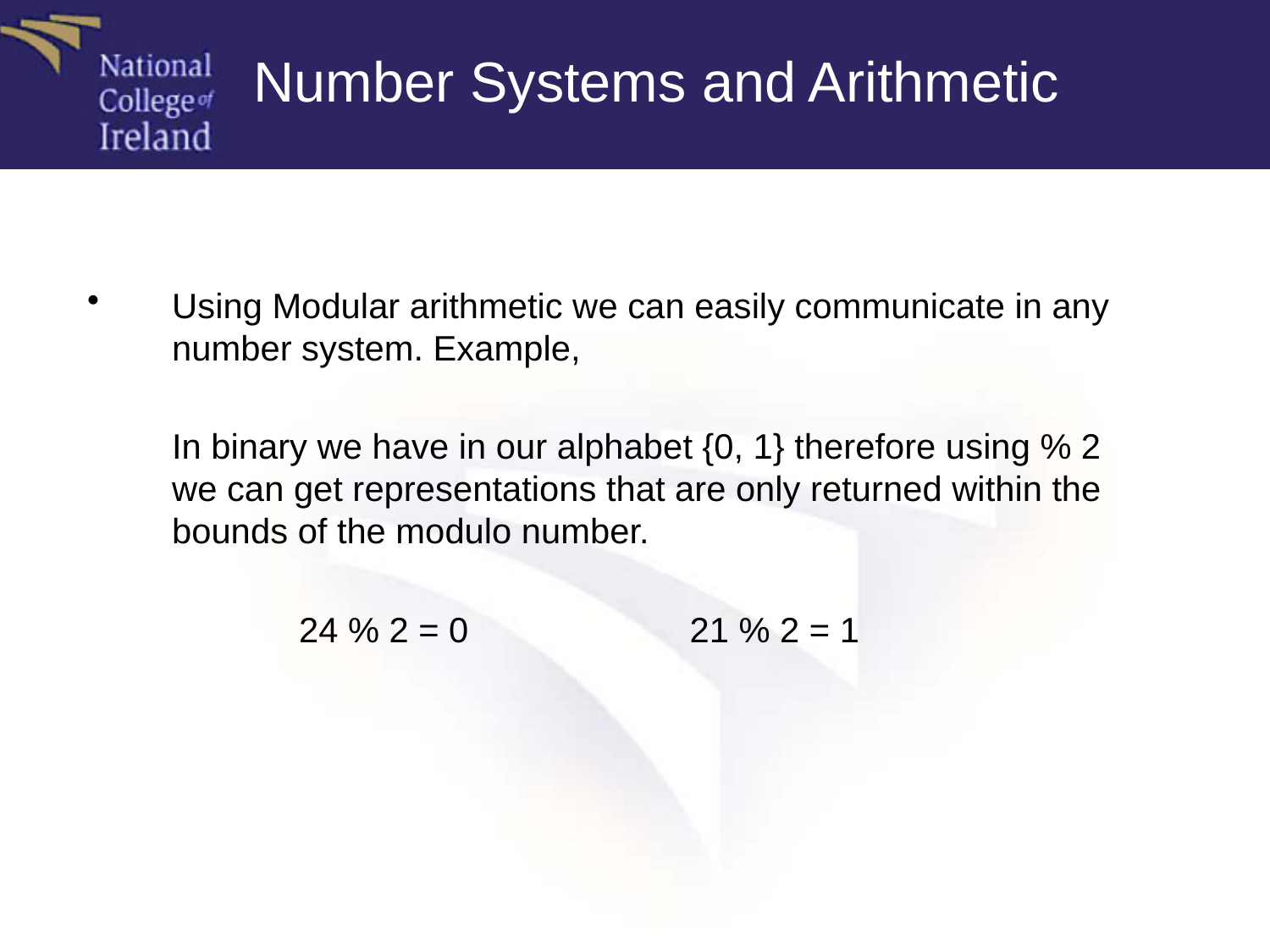

Number Systems and Arithmetic

Using Modular arithmetic we can easily communicate in any number system. Example,

	In binary we have in our alphabet {0, 1} therefore using % 2 we can get representations that are only returned within the bounds of the modulo number.

		24 % 2 = 0		 21 % 2 = 1